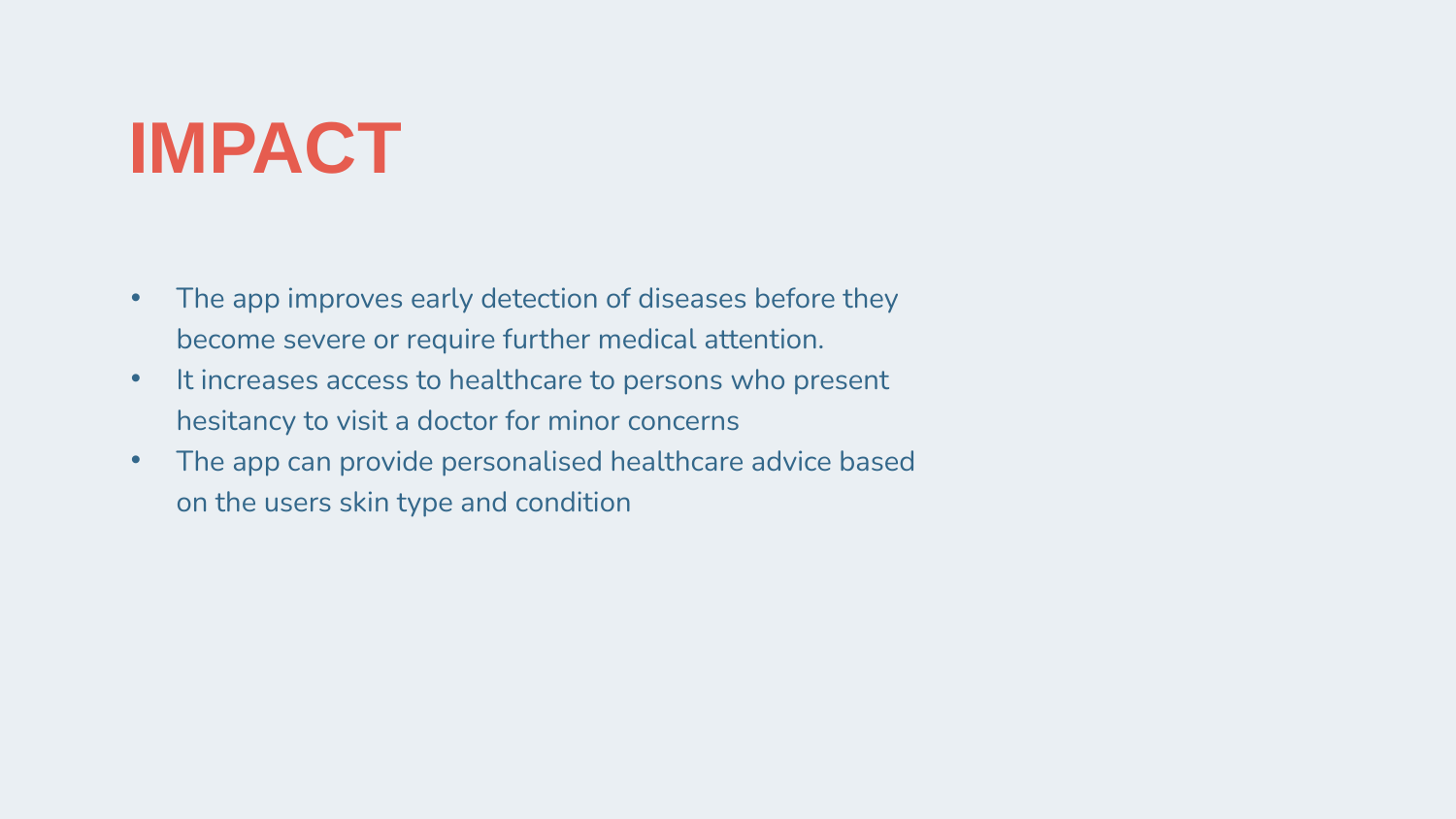

# IMPACT
The app improves early detection of diseases before they become severe or require further medical attention.
It increases access to healthcare to persons who present hesitancy to visit a doctor for minor concerns
The app can provide personalised healthcare advice based on the users skin type and condition